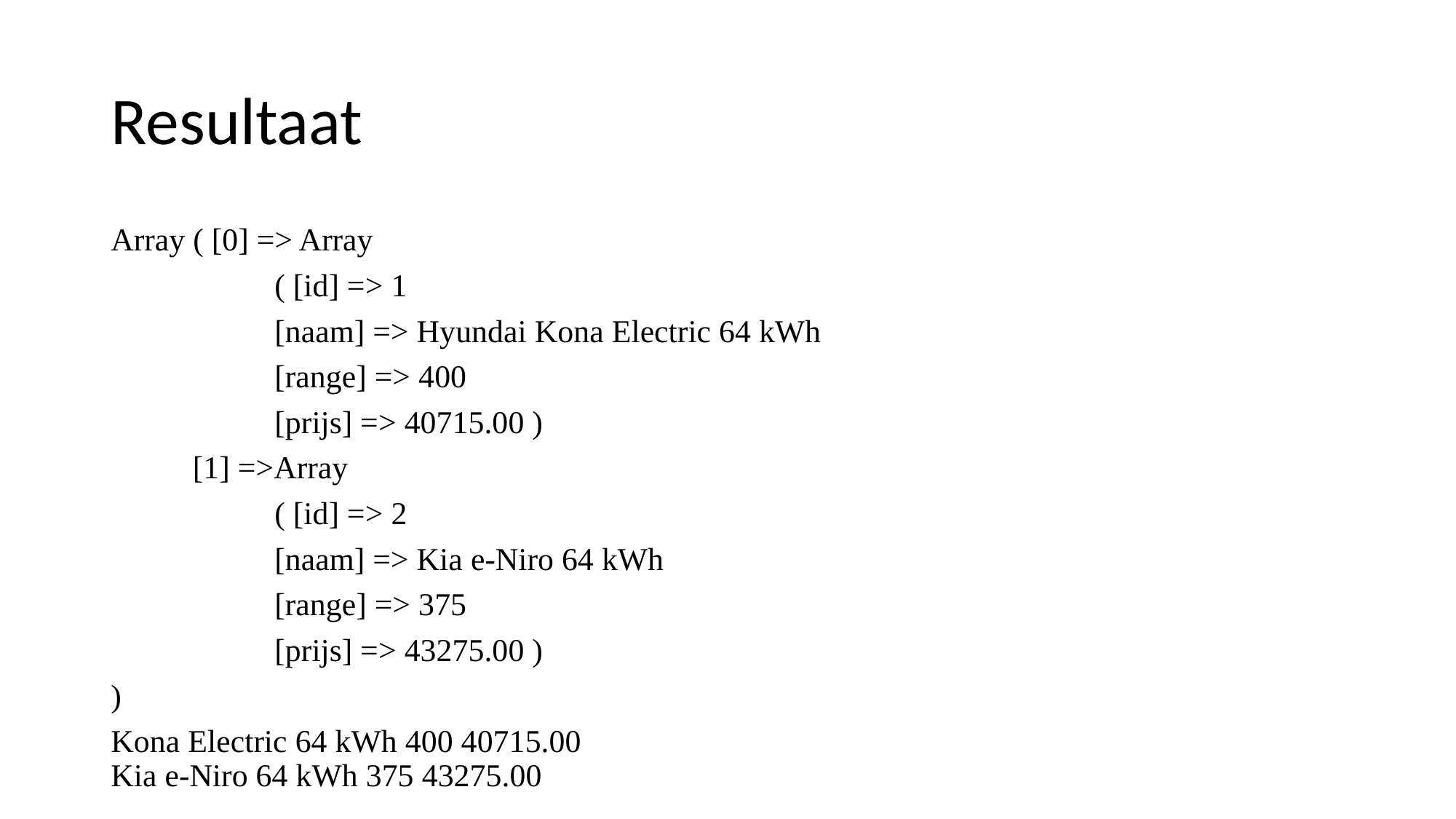

# Resultaat
Array ( [0] => Array
	 	( [id] => 1
	 	[naam] => Hyundai Kona Electric 64 kWh
		[range] => 400
 		[prijs] => 40715.00 )
 	[1] =>Array
	 	( [id] => 2
		[naam] => Kia e-Niro 64 kWh
		[range] => 375
 		[prijs] => 43275.00 )
)
Kona Electric 64 kWh 400 40715.00
Kia e-Niro 64 kWh 375 43275.00